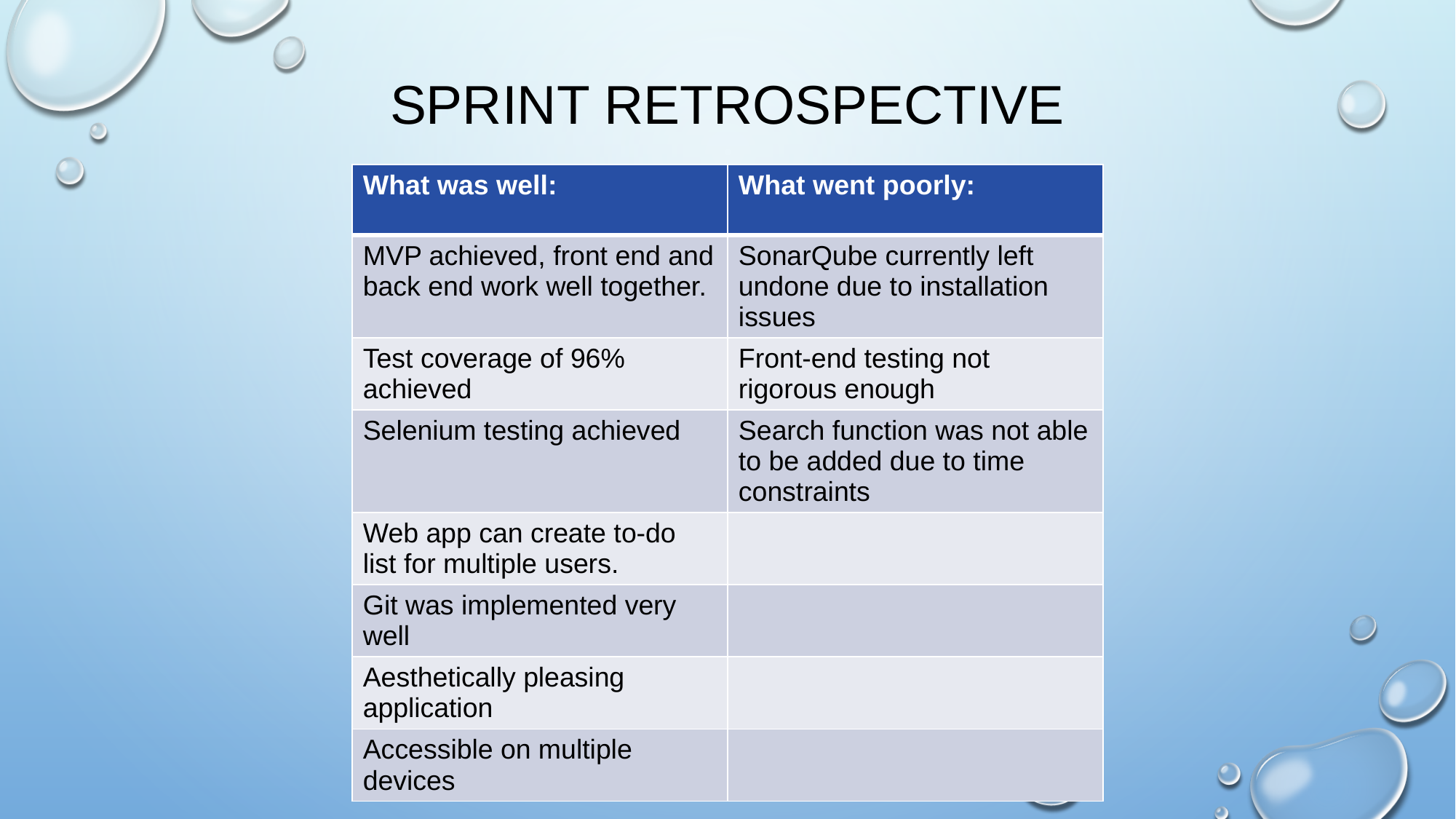

# Sprint Retrospective
| What was well: | What went poorly: |
| --- | --- |
| MVP achieved, front end and back end work well together. | SonarQube currently left undone due to installation issues |
| Test coverage of 96% achieved | Front-end testing not rigorous enough |
| Selenium testing achieved | Search function was not able to be added due to time constraints |
| Web app can create to-do list for multiple users. |  |
| Git was implemented very well |  |
| Aesthetically pleasing application |  |
| Accessible on multiple devices |  |